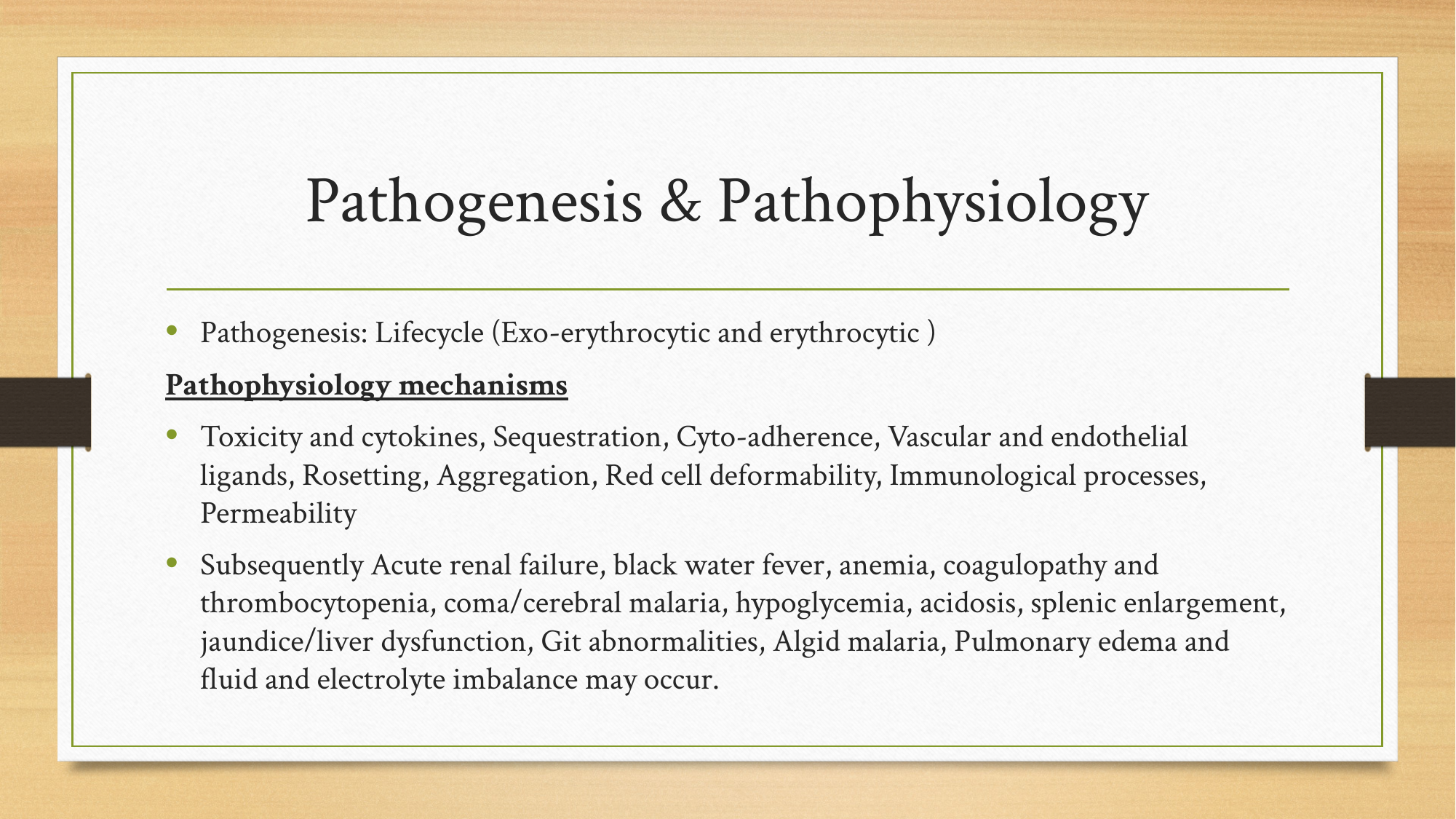

# Pathogenesis & Pathophysiology
Pathogenesis: Lifecycle (Exo-erythrocytic and erythrocytic )
Pathophysiology mechanisms
Toxicity and cytokines, Sequestration, Cyto-adherence, Vascular and endothelial ligands, Rosetting, Aggregation, Red cell deformability, Immunological processes, Permeability
Subsequently Acute renal failure, black water fever, anemia, coagulopathy and thrombocytopenia, coma/cerebral malaria, hypoglycemia, acidosis, splenic enlargement, jaundice/liver dysfunction, Git abnormalities, Algid malaria, Pulmonary edema and fluid and electrolyte imbalance may occur.